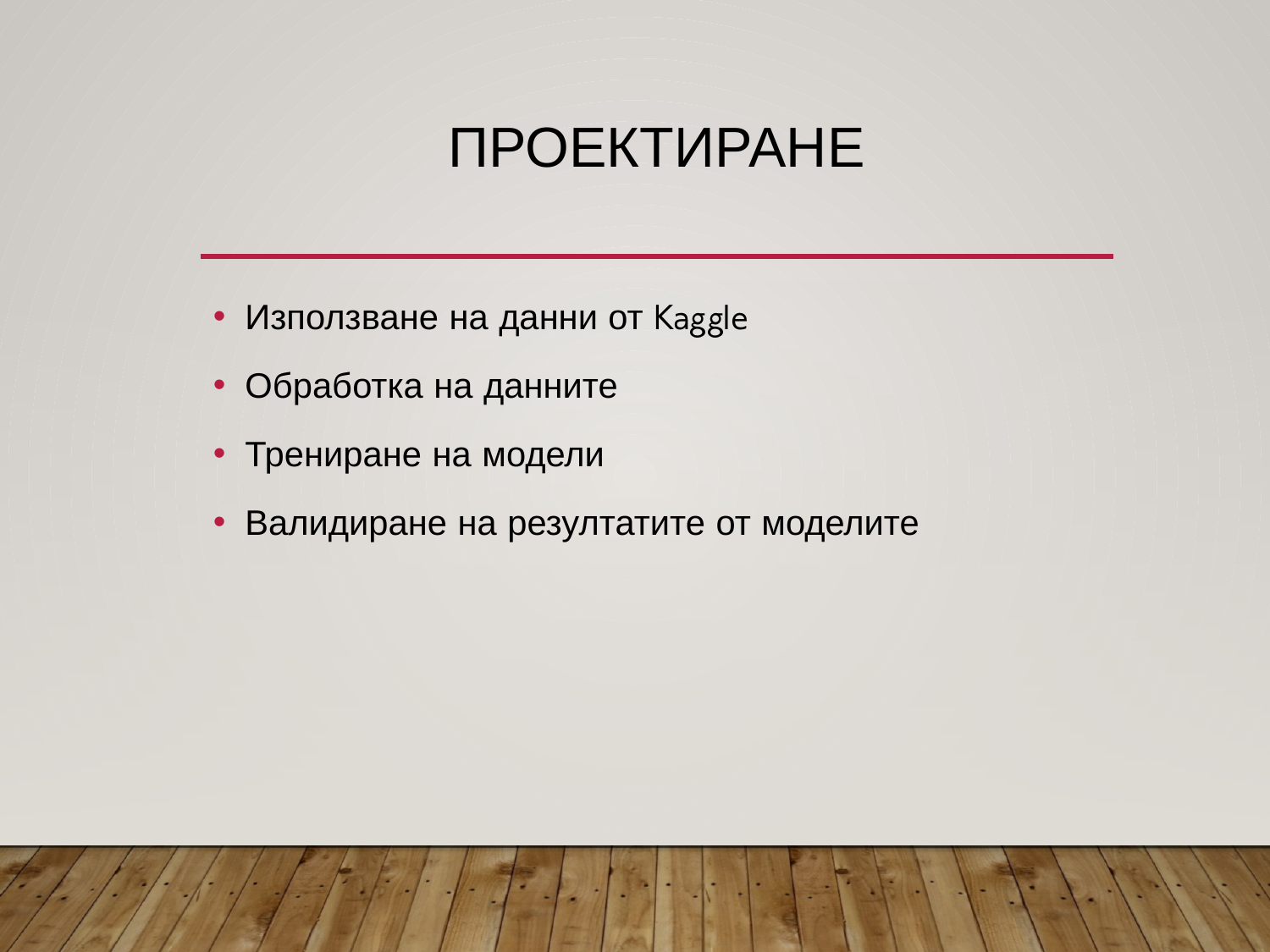

# Проектиране
Използване на данни от Kaggle
Обработка на данните
Трениране на модели
Валидиране на резултатите от моделите